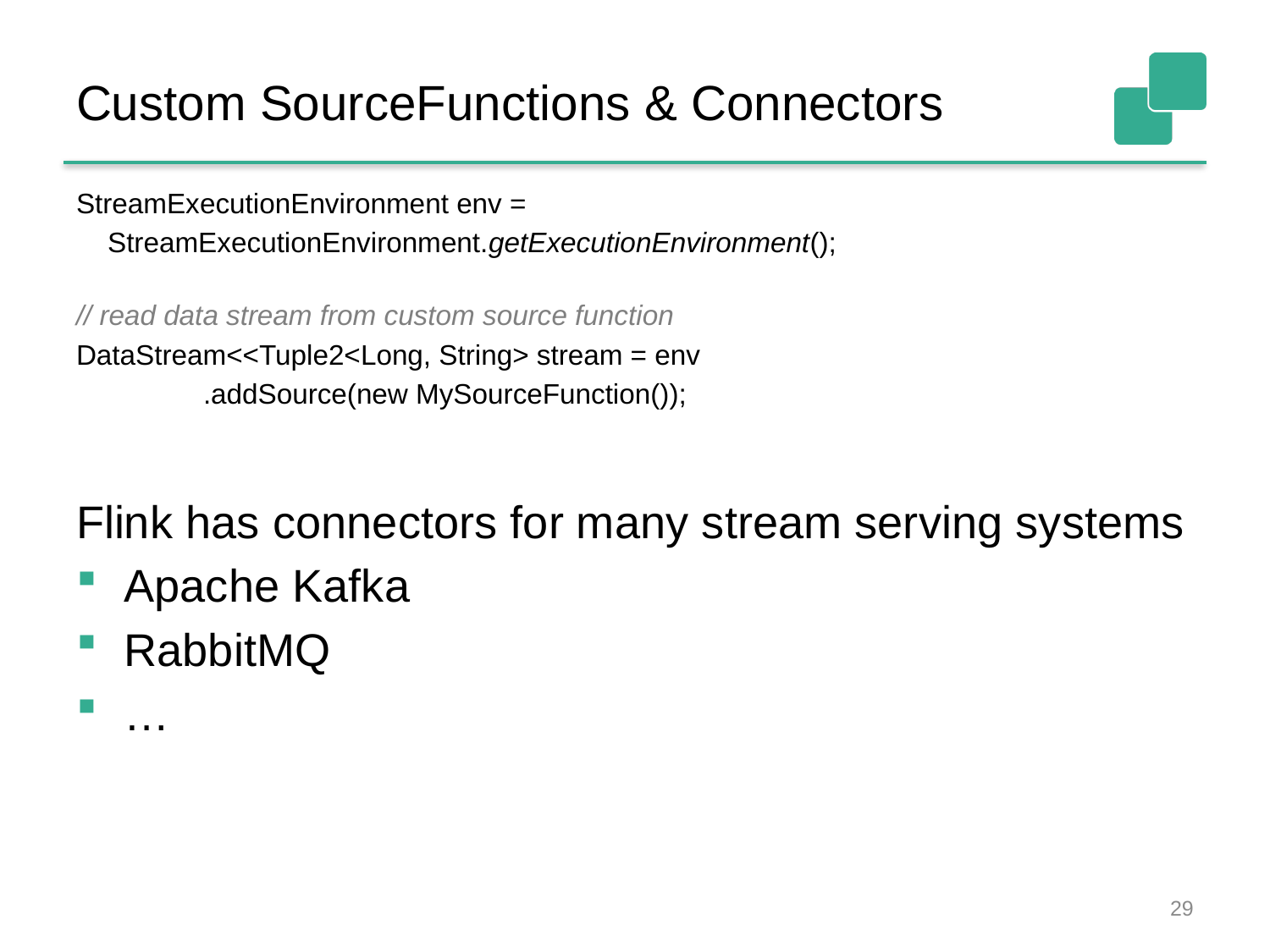

# Custom SourceFunctions & Connectors
StreamExecutionEnvironment env =
    StreamExecutionEnvironment.getExecutionEnvironment();
// read data stream from custom source function
DataStream<<Tuple2<Long, String> stream = env
	.addSource(new MySourceFunction());

Flink has connectors for many stream serving systems
Apache Kafka
RabbitMQ
…
29